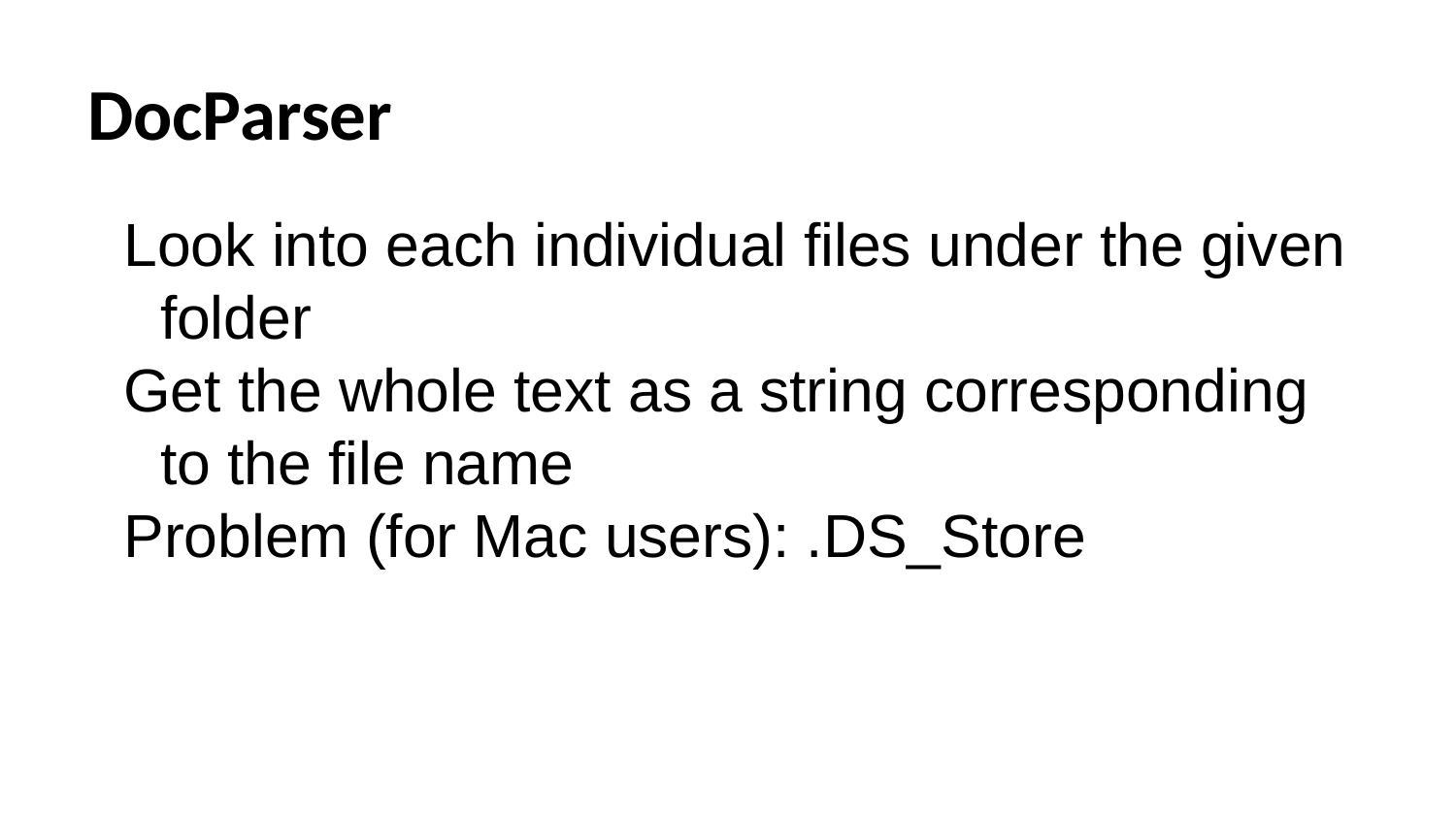

# DocParser
Look into each individual files under the given folder
Get the whole text as a string corresponding to the file name
Problem (for Mac users): .DS_Store